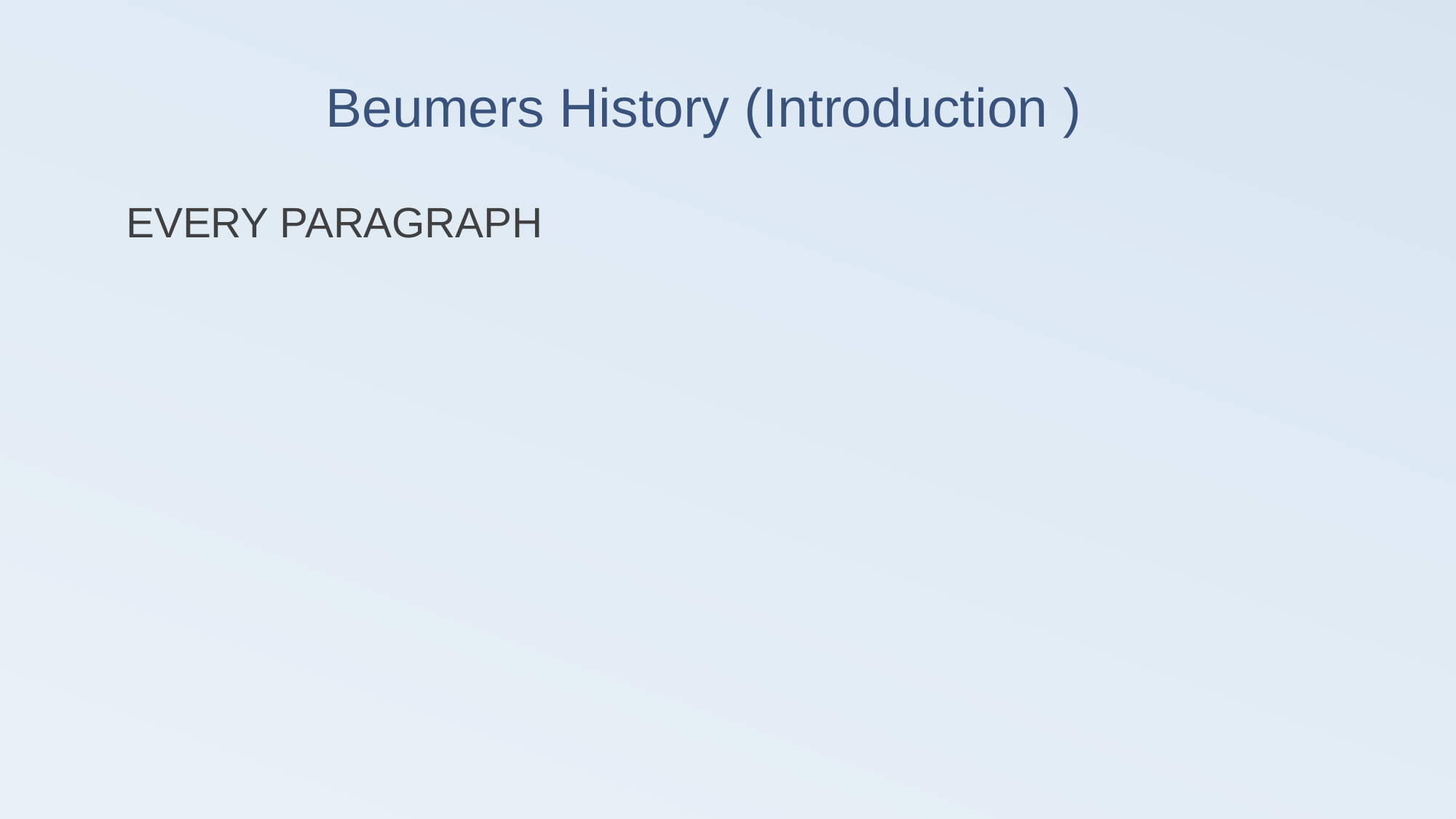

# Beumers History (Introduction )
EVERY PARAGRAPH